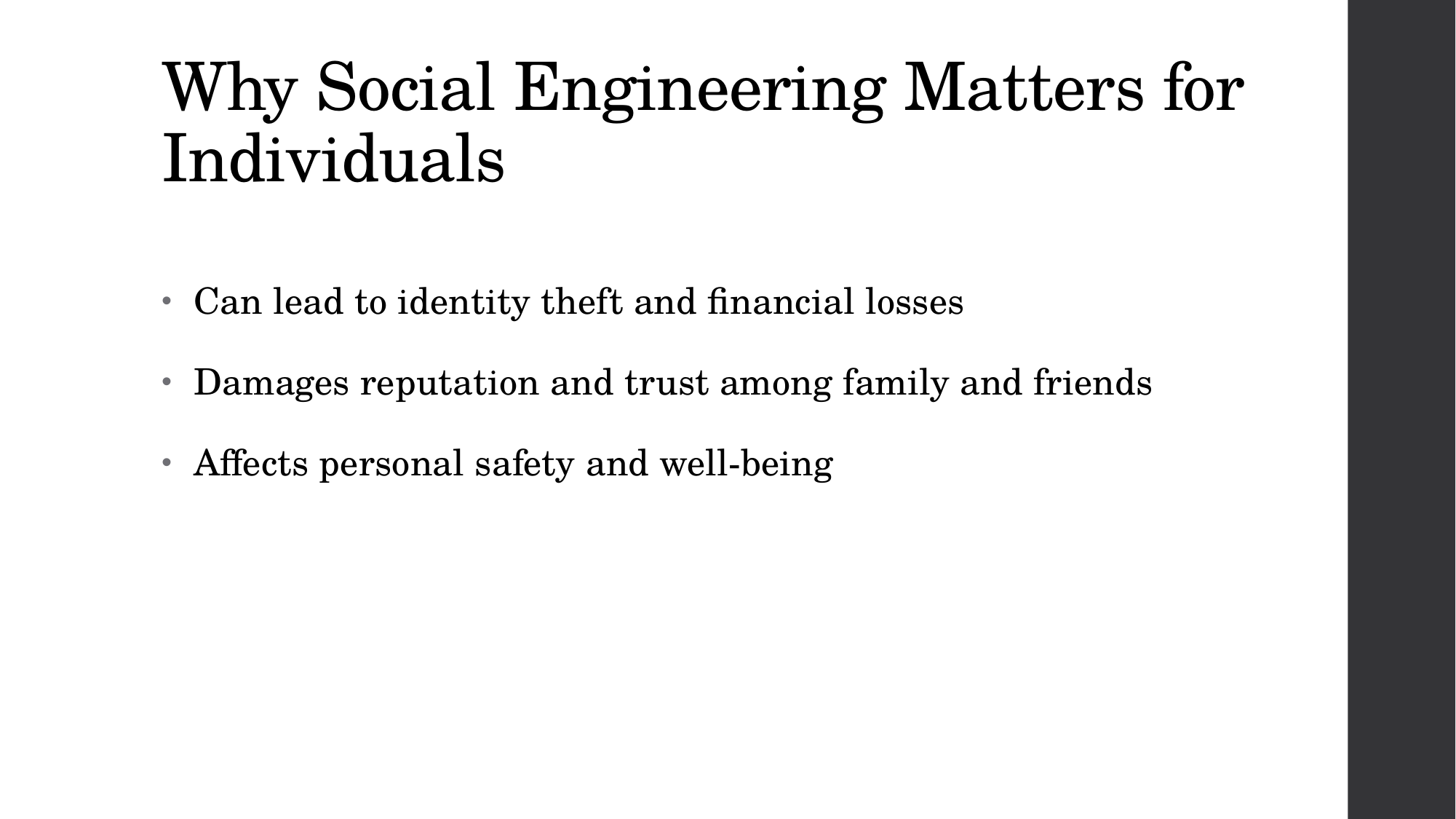

# Why Social Engineering Matters for Individuals

 Can lead to identity theft and financial losses
 Damages reputation and trust among family and friends
 Affects personal safety and well-being